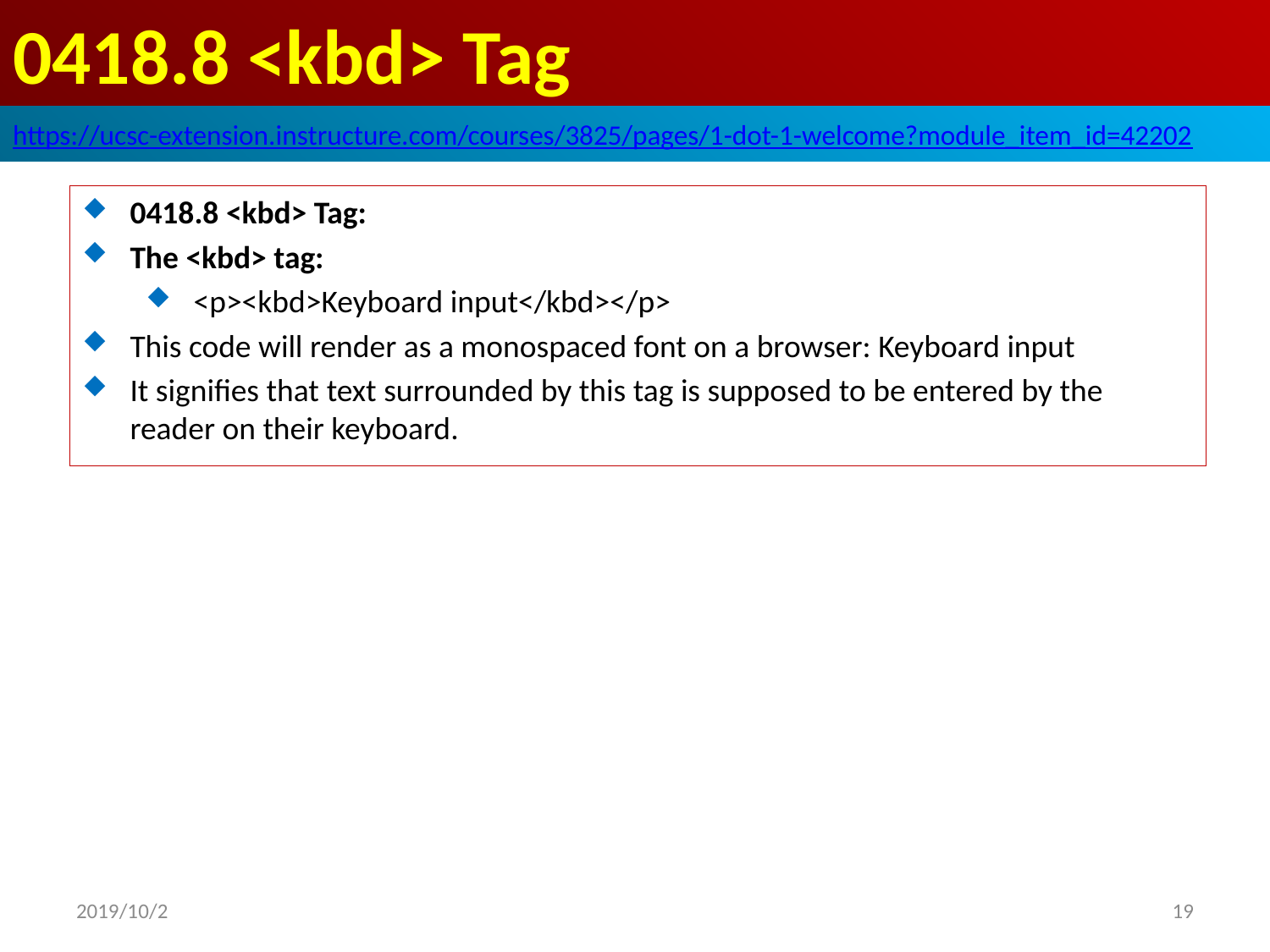

# 0418.8 <kbd> Tag
https://ucsc-extension.instructure.com/courses/3825/pages/1-dot-1-welcome?module_item_id=42202
0418.8 <kbd> Tag:
The <kbd> tag:
<p><kbd>Keyboard input</kbd></p>
This code will render as a monospaced font on a browser: Keyboard input
It signifies that text surrounded by this tag is supposed to be entered by the reader on their keyboard.
2019/10/2
19